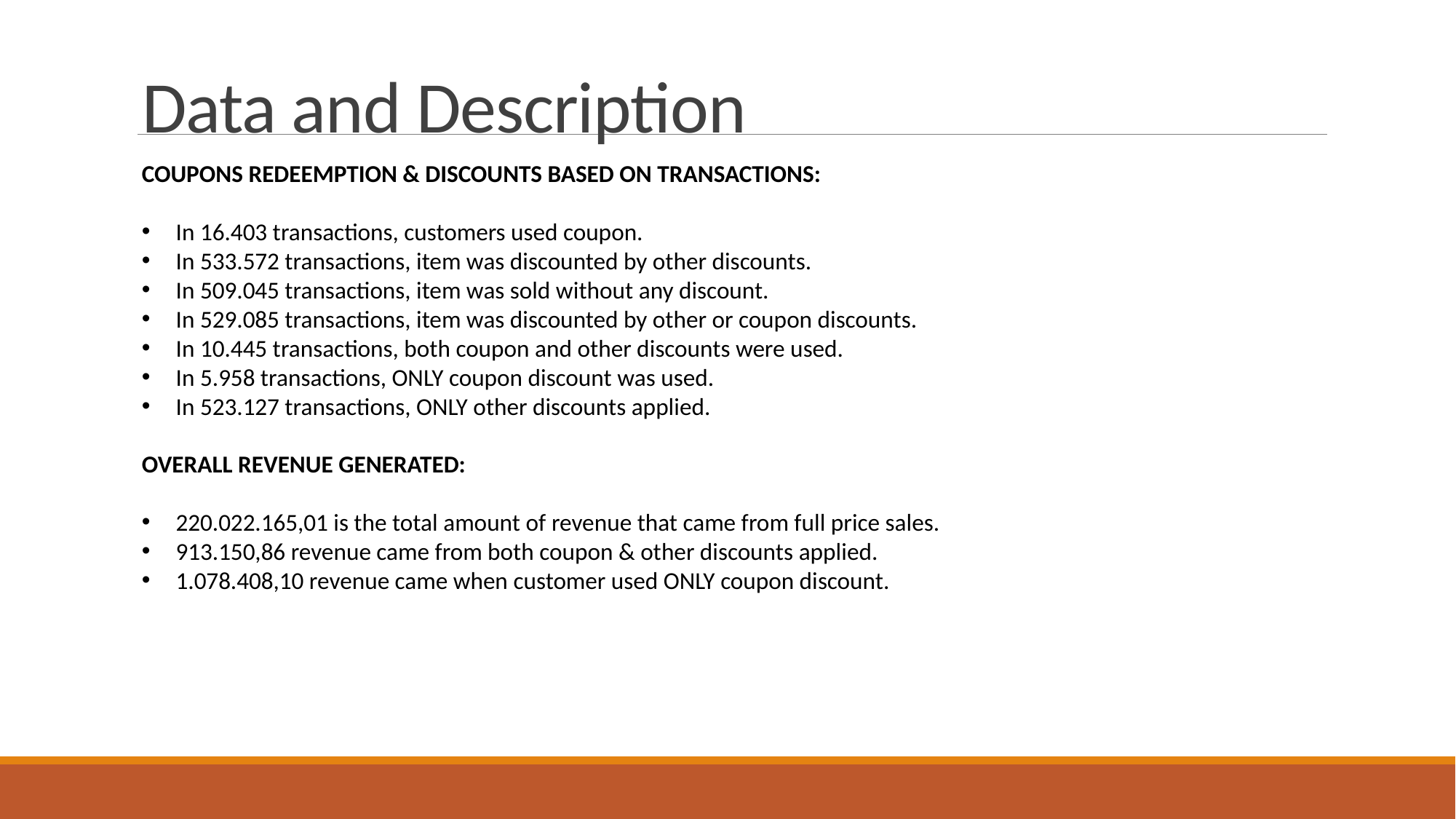

# Data and Description
COUPONS REDEEMPTION & DISCOUNTS BASED ON TRANSACTIONS:

In 16.403 transactions, customers used coupon.
In 533.572 transactions, item was discounted by other discounts.
In 509.045 transactions, item was sold without any discount.
In 529.085 transactions, item was discounted by other or coupon discounts.
In 10.445 transactions, both coupon and other discounts were used.
In 5.958 transactions, ONLY coupon discount was used.
In 523.127 transactions, ONLY other discounts applied.

OVERALL REVENUE GENERATED:

220.022.165,01 is the total amount of revenue that came from full price sales.
913.150,86 revenue came from both coupon & other discounts applied.
1.078.408,10 revenue came when customer used ONLY coupon discount.